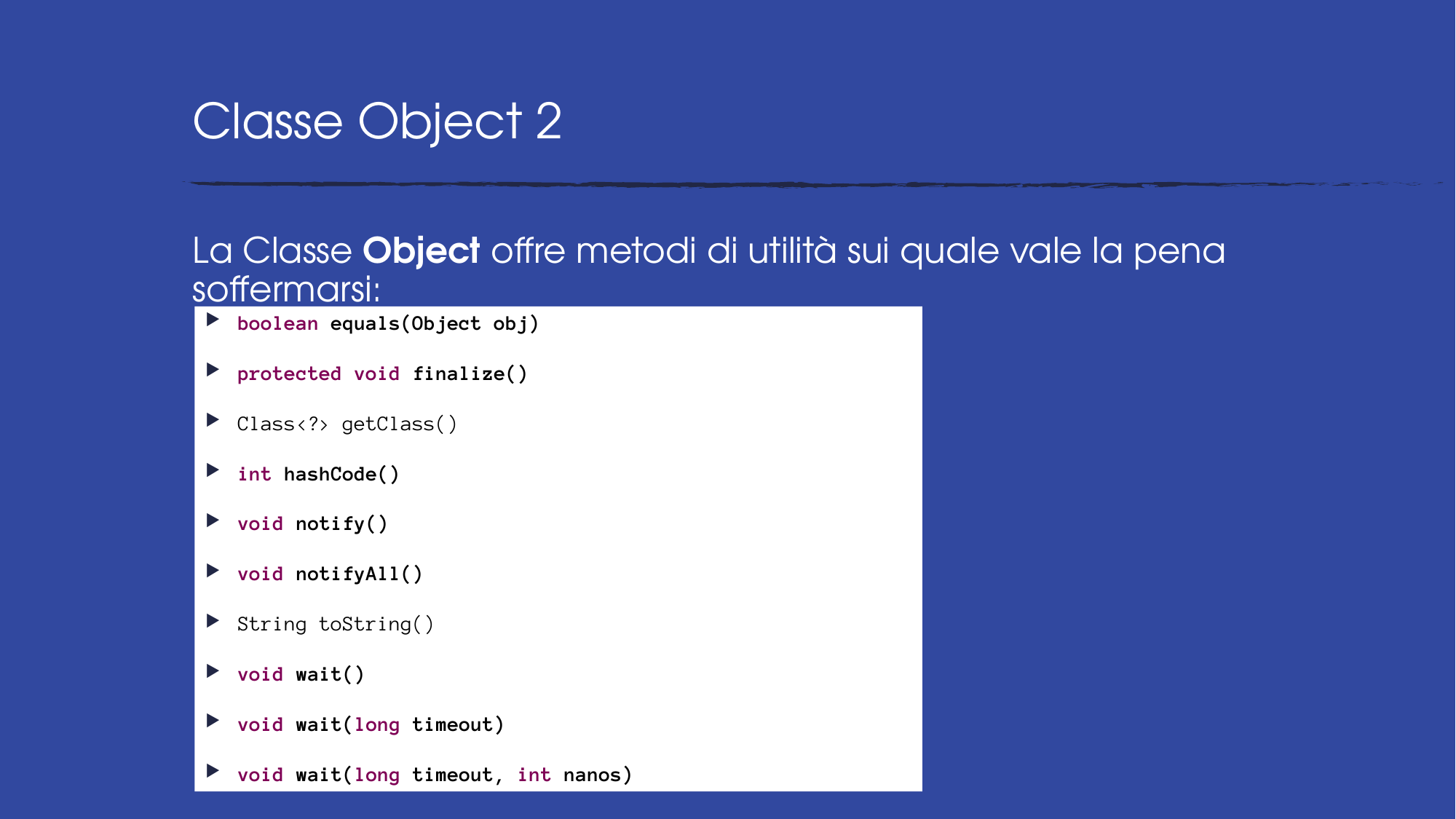

# Classe Object 2
La Classe Object offre metodi di utilità sui quale vale la pena soffermarsi:
boolean equals(Object obj)
protected void finalize()
Class<?> getClass()
int hashCode()
void notify()
void notifyAll()
String toString()
void wait()
void wait(long timeout)
void wait(long timeout, int nanos)